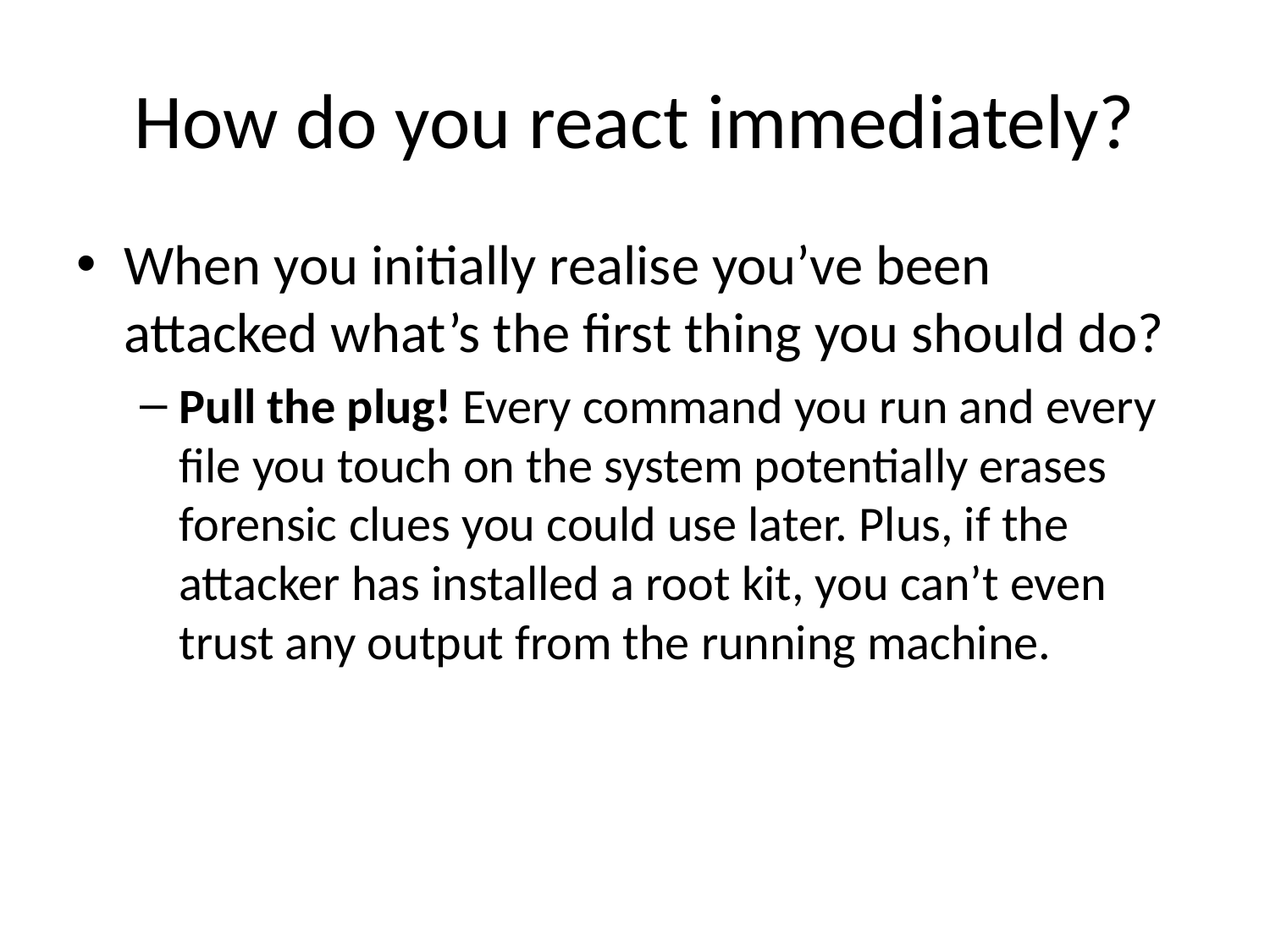

# How do you react immediately?
When you initially realise you’ve been attacked what’s the first thing you should do?
Pull the plug! Every command you run and every file you touch on the system potentially erases forensic clues you could use later. Plus, if the attacker has installed a root kit, you can’t even trust any output from the running machine.